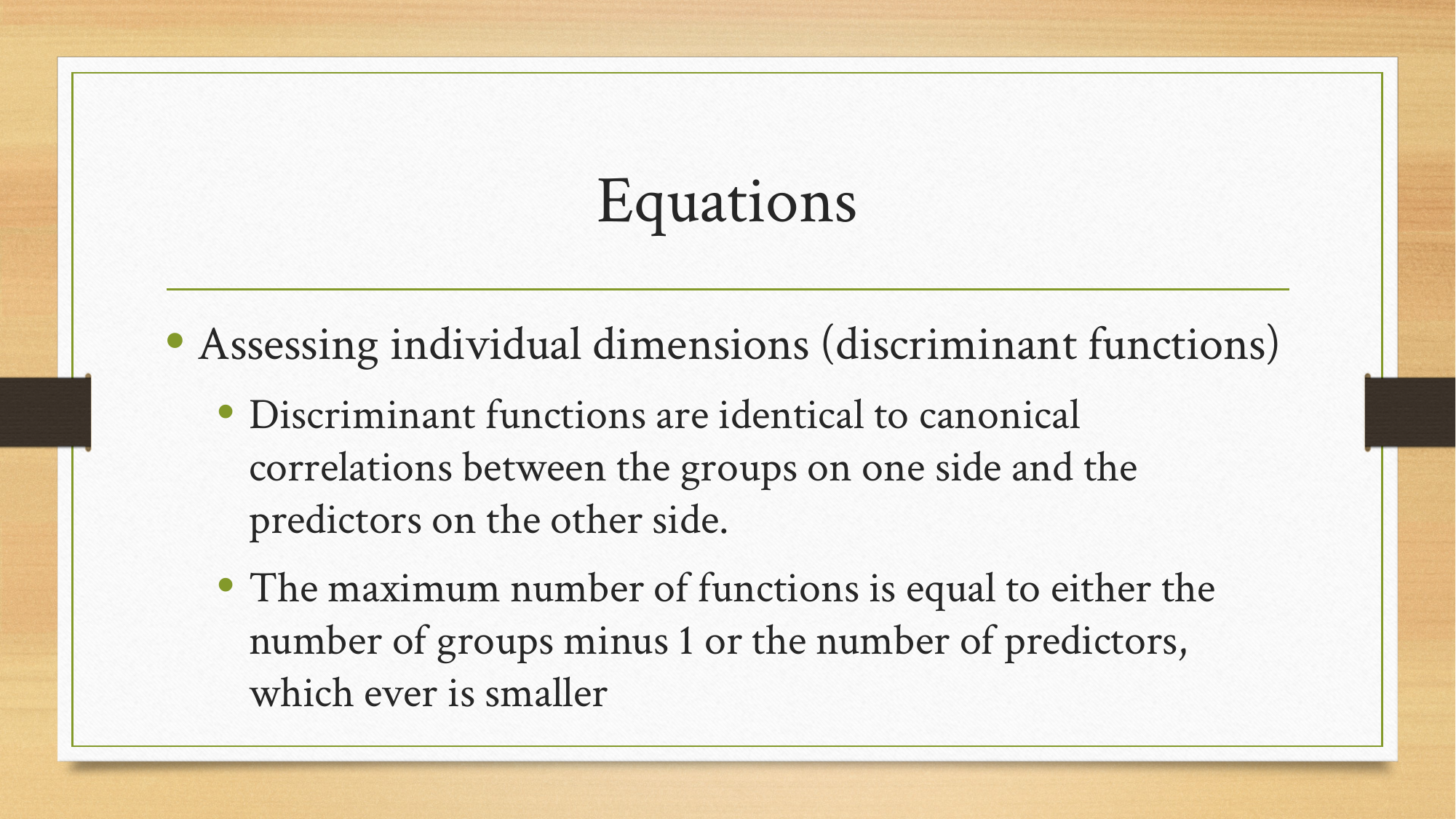

# Equations
Assessing individual dimensions (discriminant functions)
Discriminant functions are identical to canonical correlations between the groups on one side and the predictors on the other side.
The maximum number of functions is equal to either the number of groups minus 1 or the number of predictors, which ever is smaller